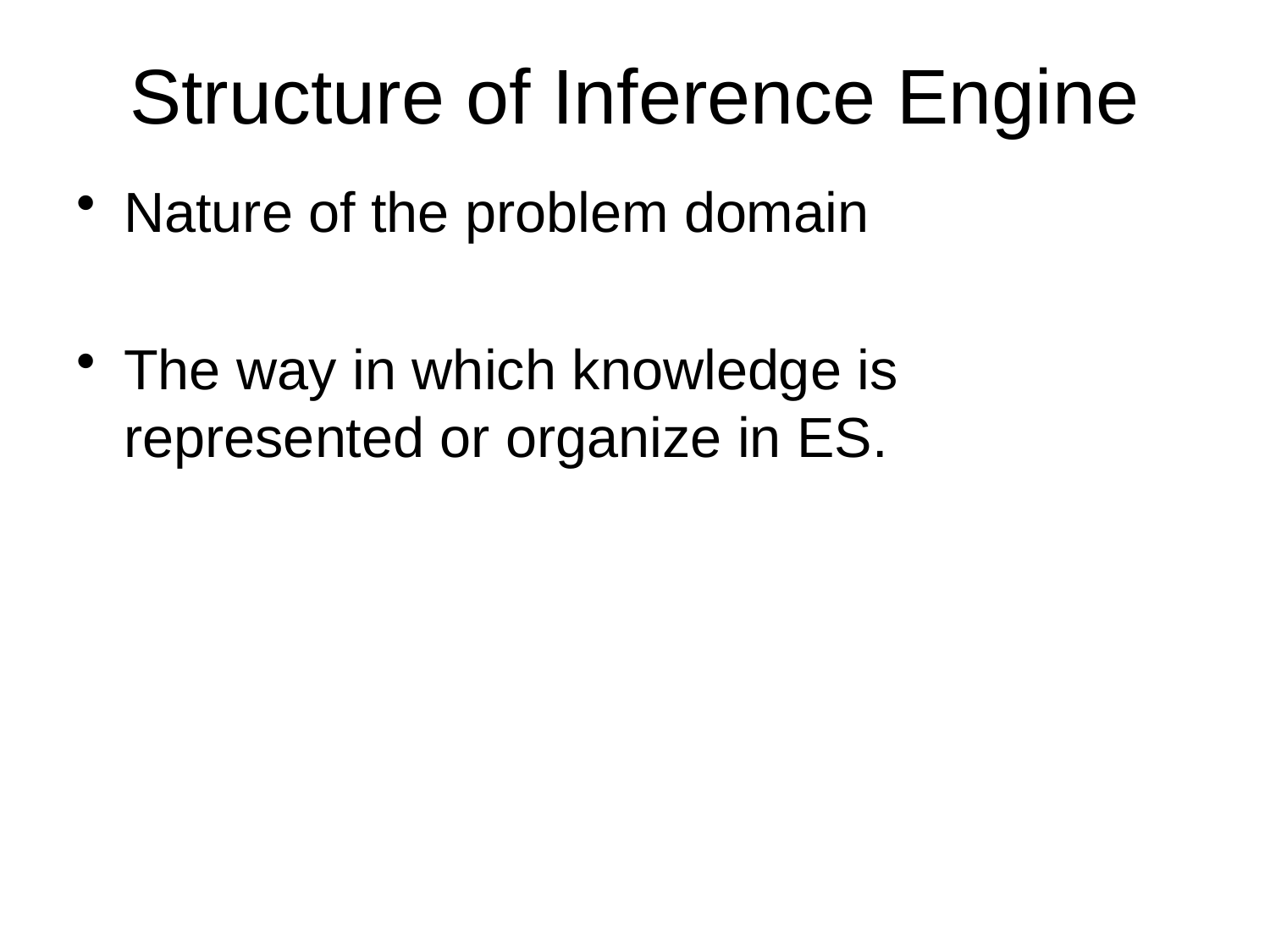

# Structure of Inference Engine
Nature of the problem domain

The way in which knowledge is represented or organize in ES.